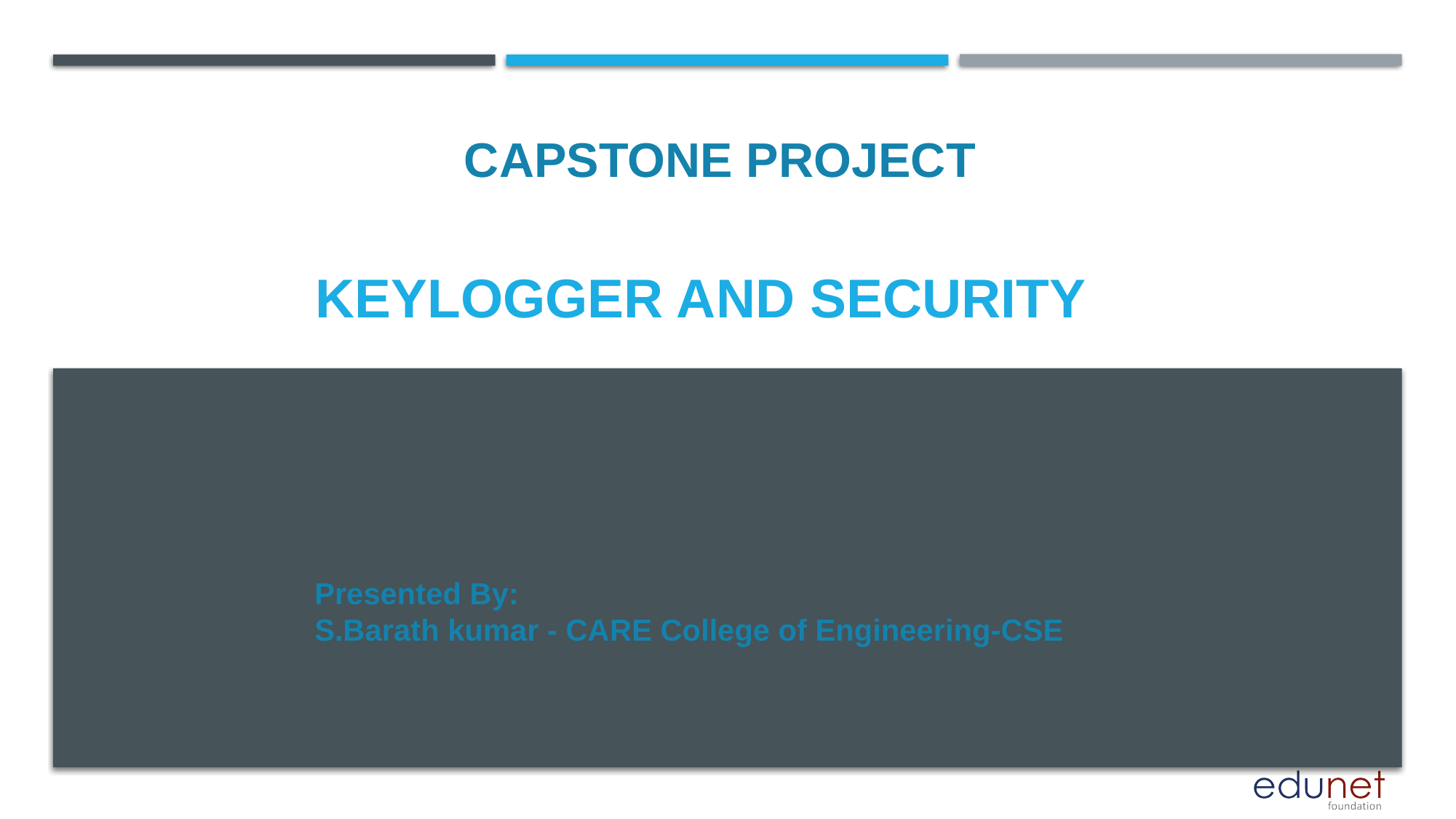

CAPSTONE PROJECT
# KEYLOGGER and security
Presented By:
S.Barath kumar - CARE College of Engineering-CSE